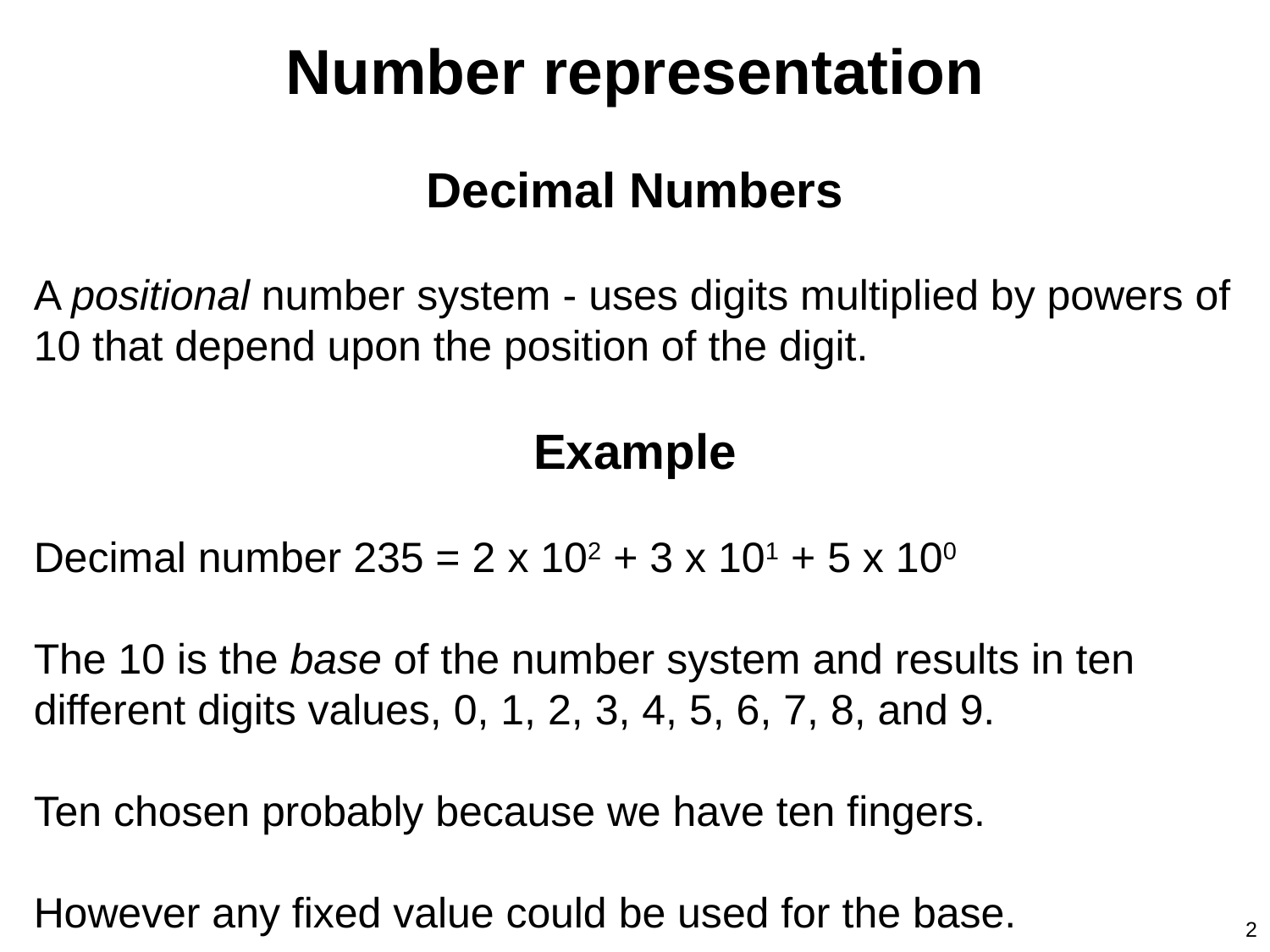

Number representation

Decimal Numbers

A positional number system - uses digits multiplied by powers of 10 that depend upon the position of the digit.

Example

Decimal number 235 = 2 x 102 + 3 x 101 + 5 x 100

The 10 is the base of the number system and results in ten different digits values, 0, 1, 2, 3, 4, 5, 6, 7, 8, and 9.

Ten chosen probably because we have ten fingers.

However any fixed value could be used for the base.

2